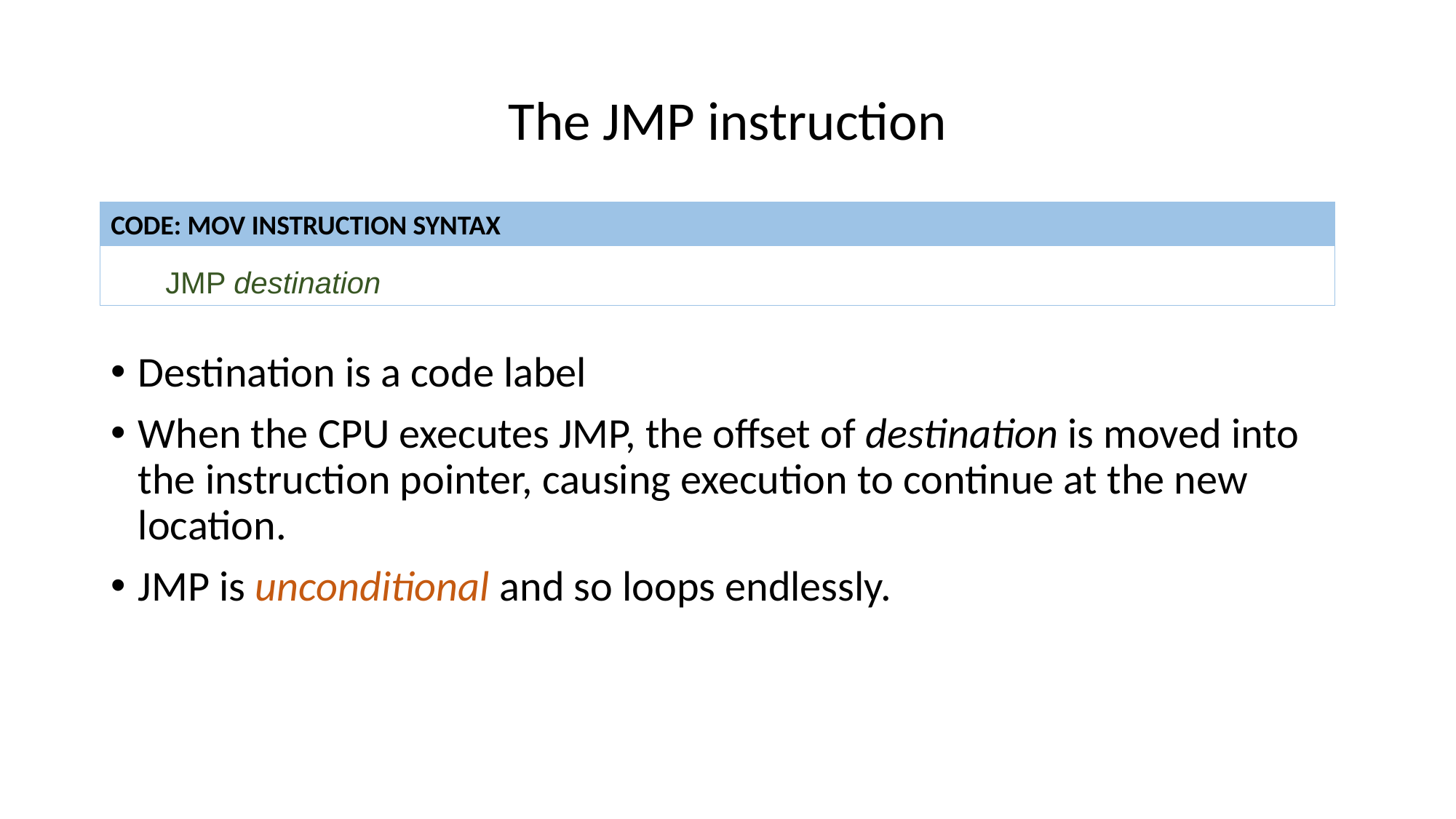

# The JMP instruction
CODE: MOV INSTRUCTION SYNTAX

Destination is a code label
When the CPU executes JMP, the offset of destination is moved into the instruction pointer, causing execution to continue at the new location.
JMP is unconditional and so loops endlessly.

JMP destination